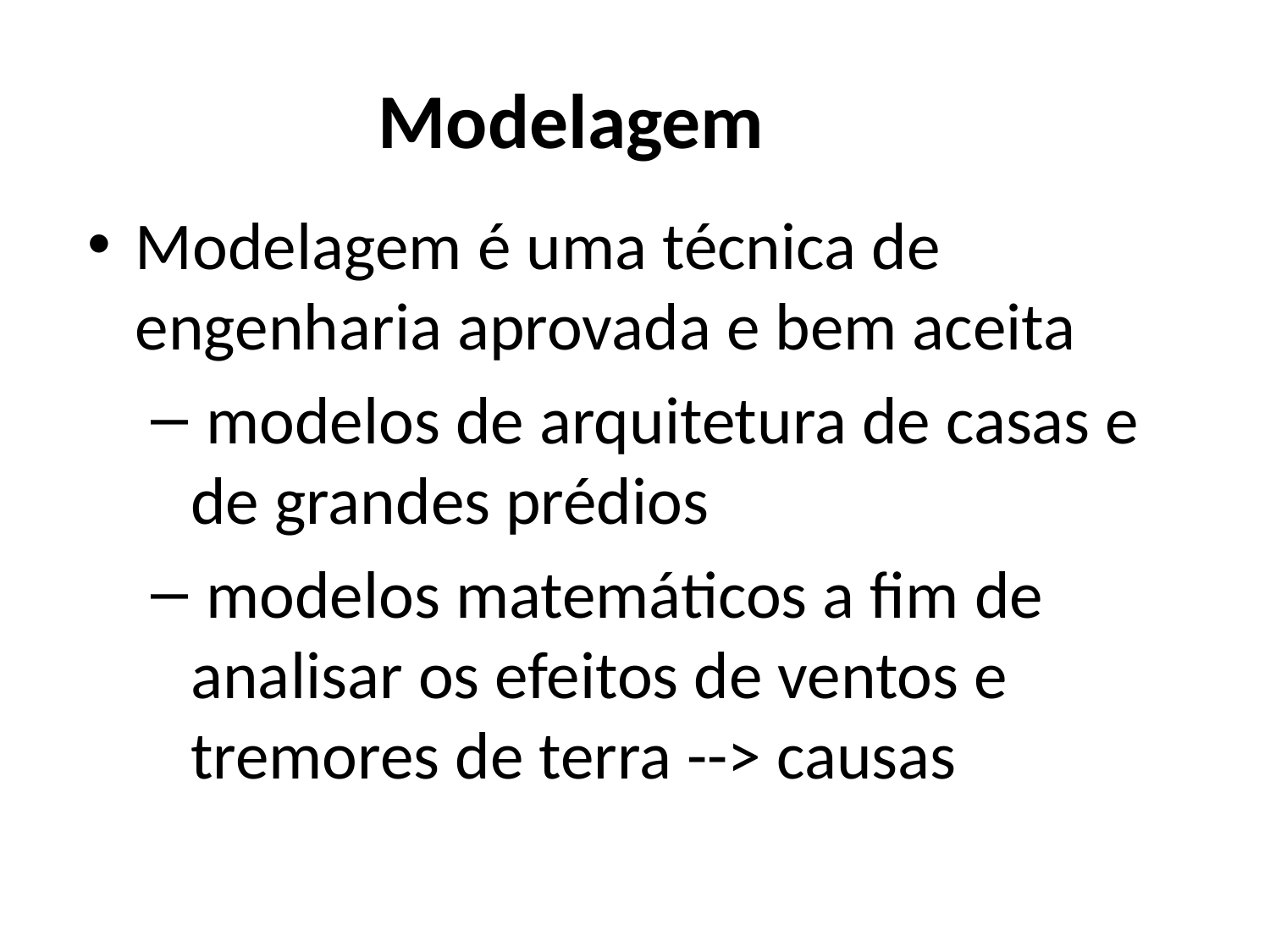

Modelagem
Modelagem é uma técnica de engenharia aprovada e bem aceita
 modelos de arquitetura de casas e de grandes prédios
 modelos matemáticos a fim de analisar os efeitos de ventos e tremores de terra --> causas
6